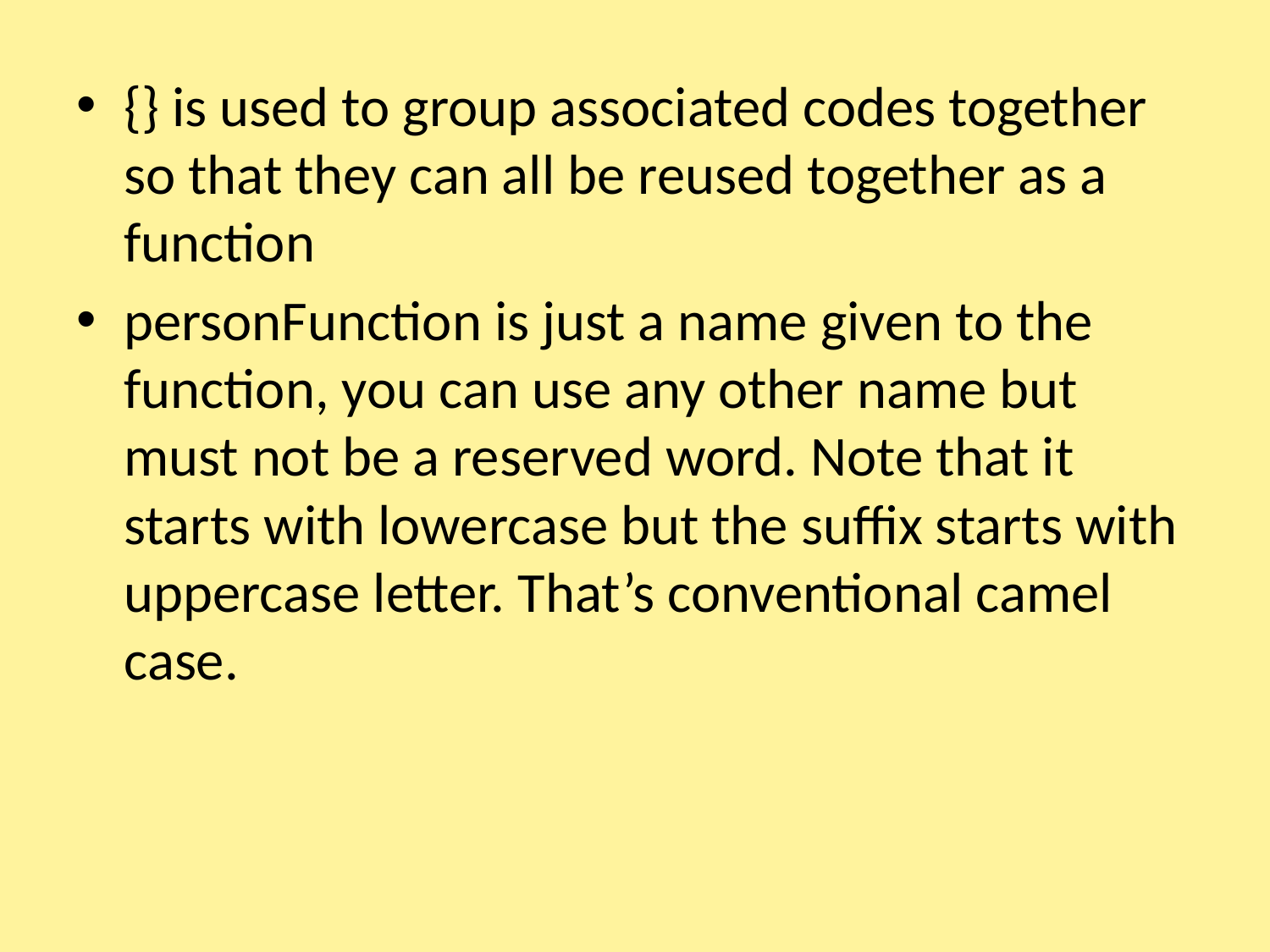

{} is used to group associated codes together so that they can all be reused together as a function
personFunction is just a name given to the function, you can use any other name but must not be a reserved word. Note that it starts with lowercase but the suffix starts with uppercase letter. That’s conventional camel case.